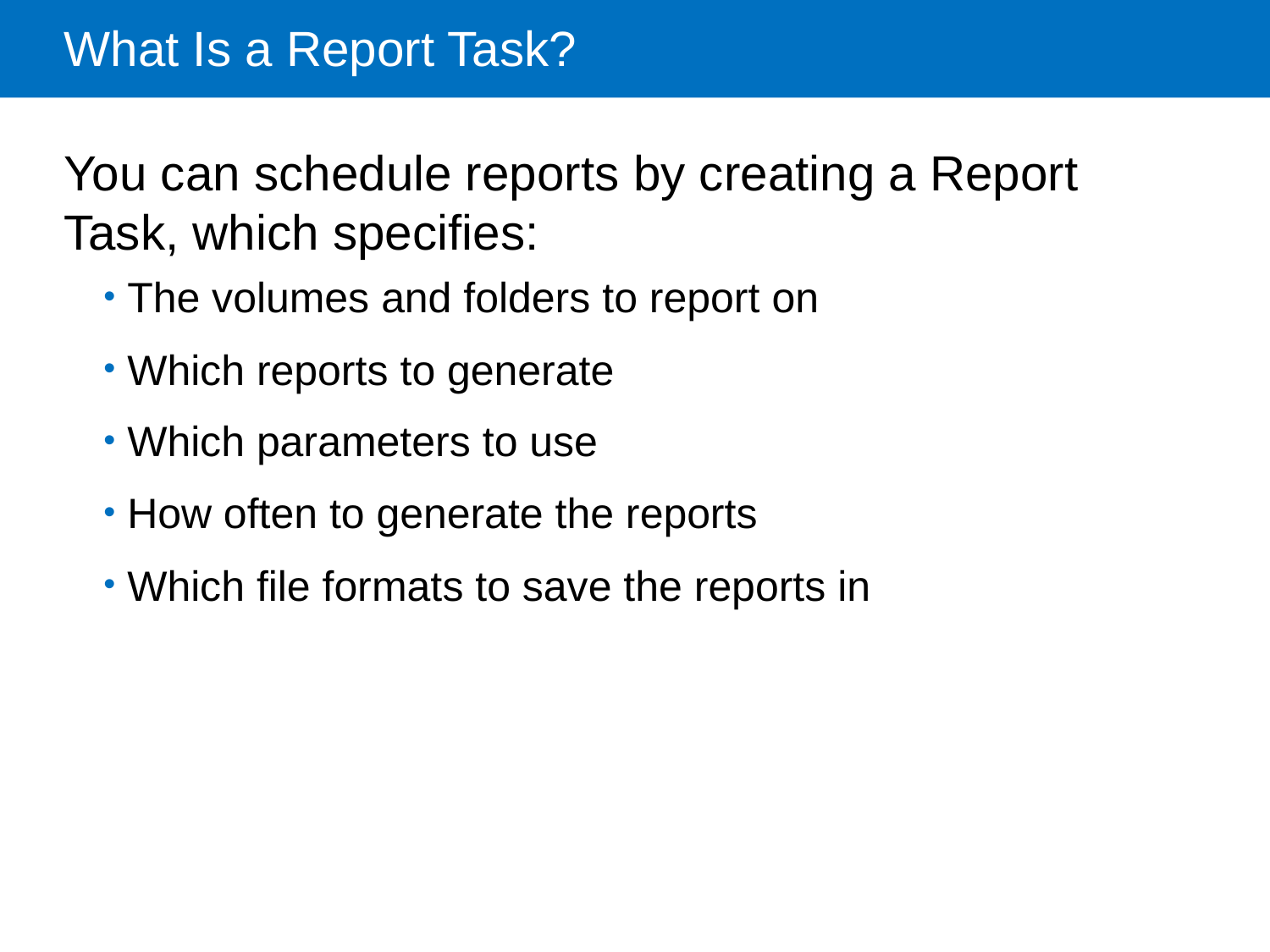

# What Is a Report Task?
You can schedule reports by creating a Report Task, which specifies:
The volumes and folders to report on
Which reports to generate
Which parameters to use
How often to generate the reports
Which file formats to save the reports in